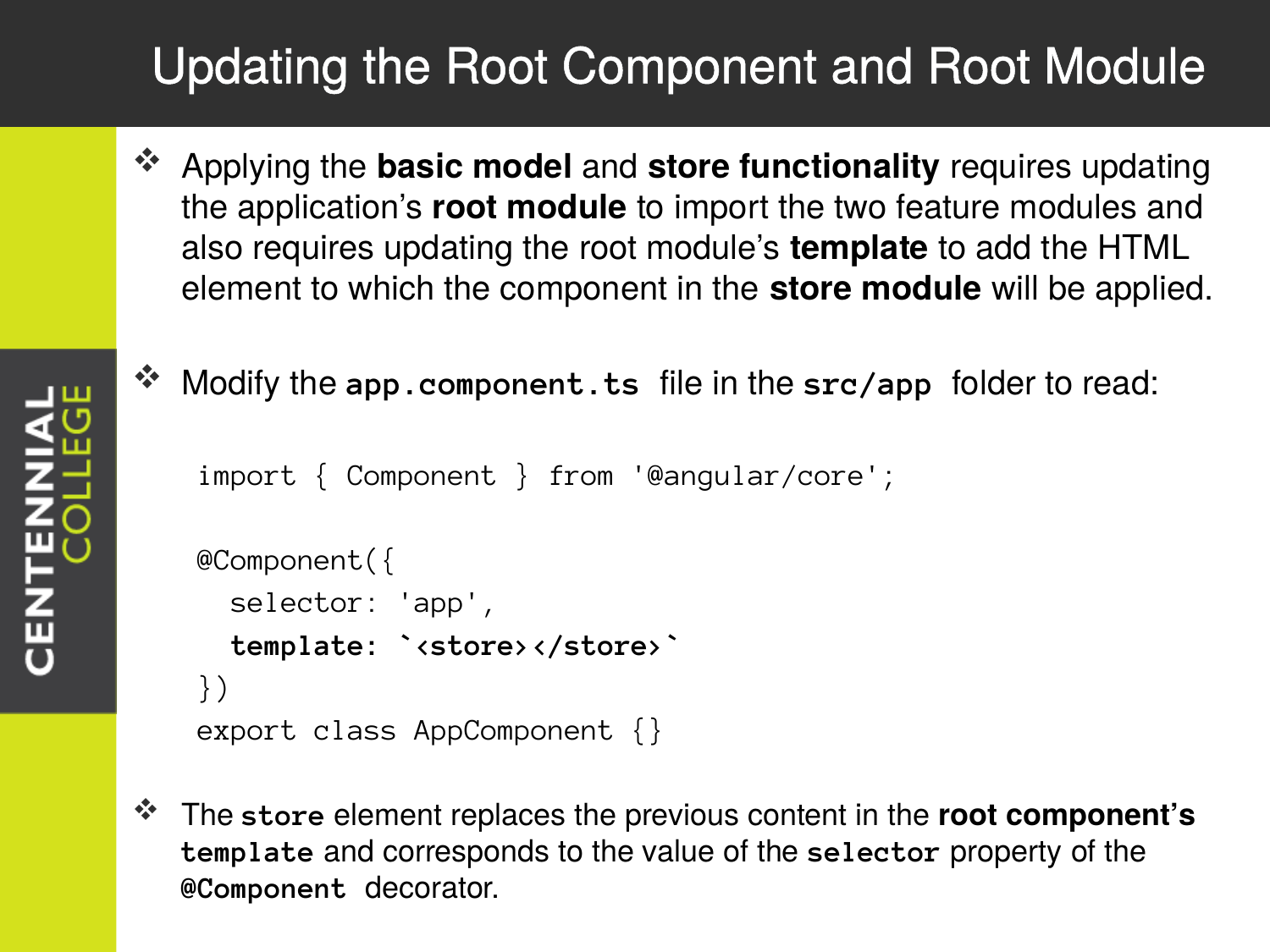

# Updating the Root Component and Root Module
Applying the basic model and store functionality requires updating the application’s root module to import the two feature modules and also requires updating the root module’s template to add the HTML element to which the component in the store module will be applied.

Modify the app.component.ts file in the src/app folder to read:

import { Component } from '@angular/core';

@Component({
  selector: 'app',
  template: `<store></store>`
})
export class AppComponent {}

The store element replaces the previous content in the root component’s template and corresponds to the value of the selector property of the @Component decorator.